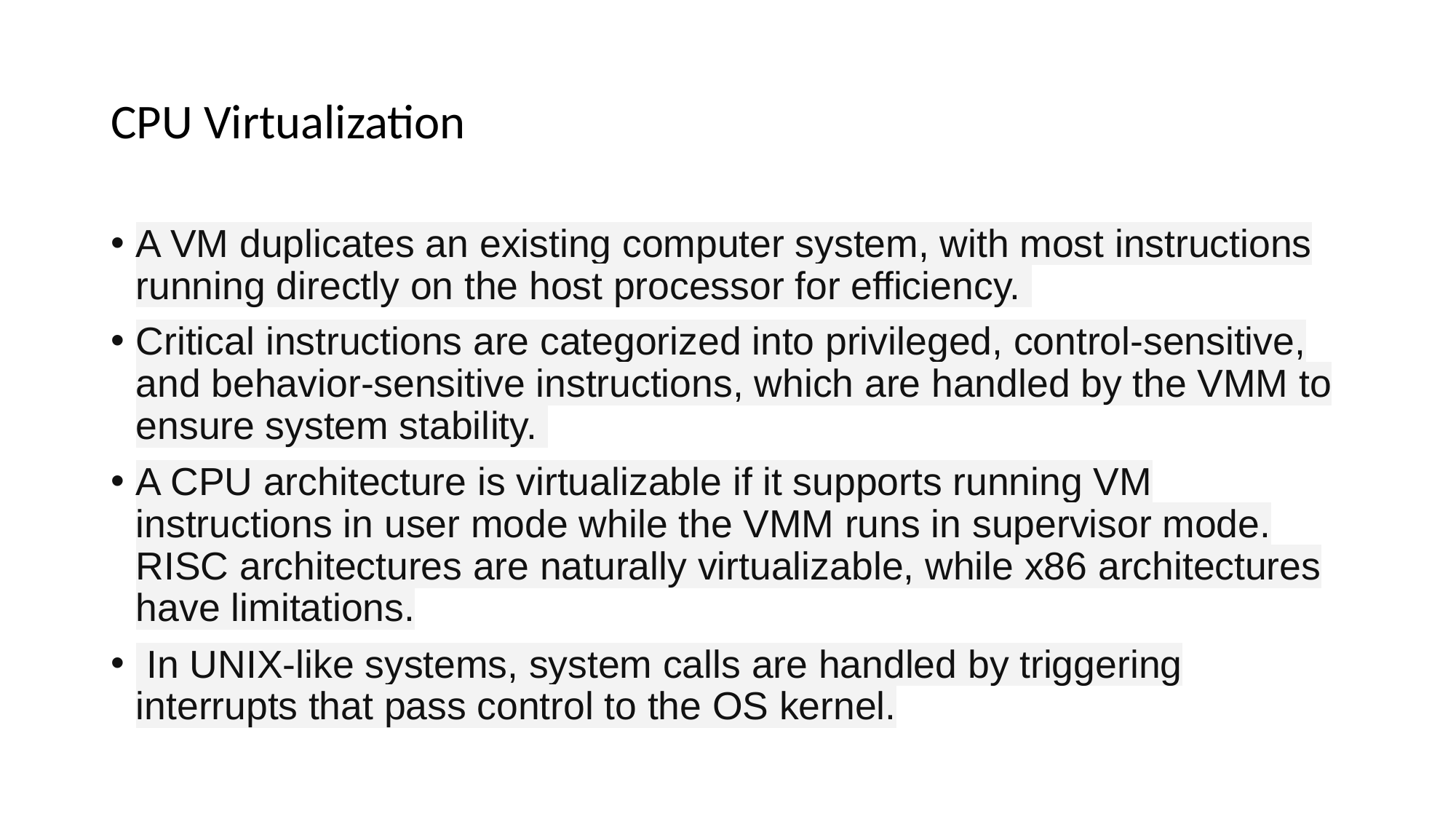

# CPU Virtualization
A VM duplicates an existing computer system, with most instructions running directly on the host processor for efficiency.
Critical instructions are categorized into privileged, control-sensitive, and behavior-sensitive instructions, which are handled by the VMM to ensure system stability.
A CPU architecture is virtualizable if it supports running VM instructions in user mode while the VMM runs in supervisor mode. RISC architectures are naturally virtualizable, while x86 architectures have limitations.
 In UNIX-like systems, system calls are handled by triggering interrupts that pass control to the OS kernel.